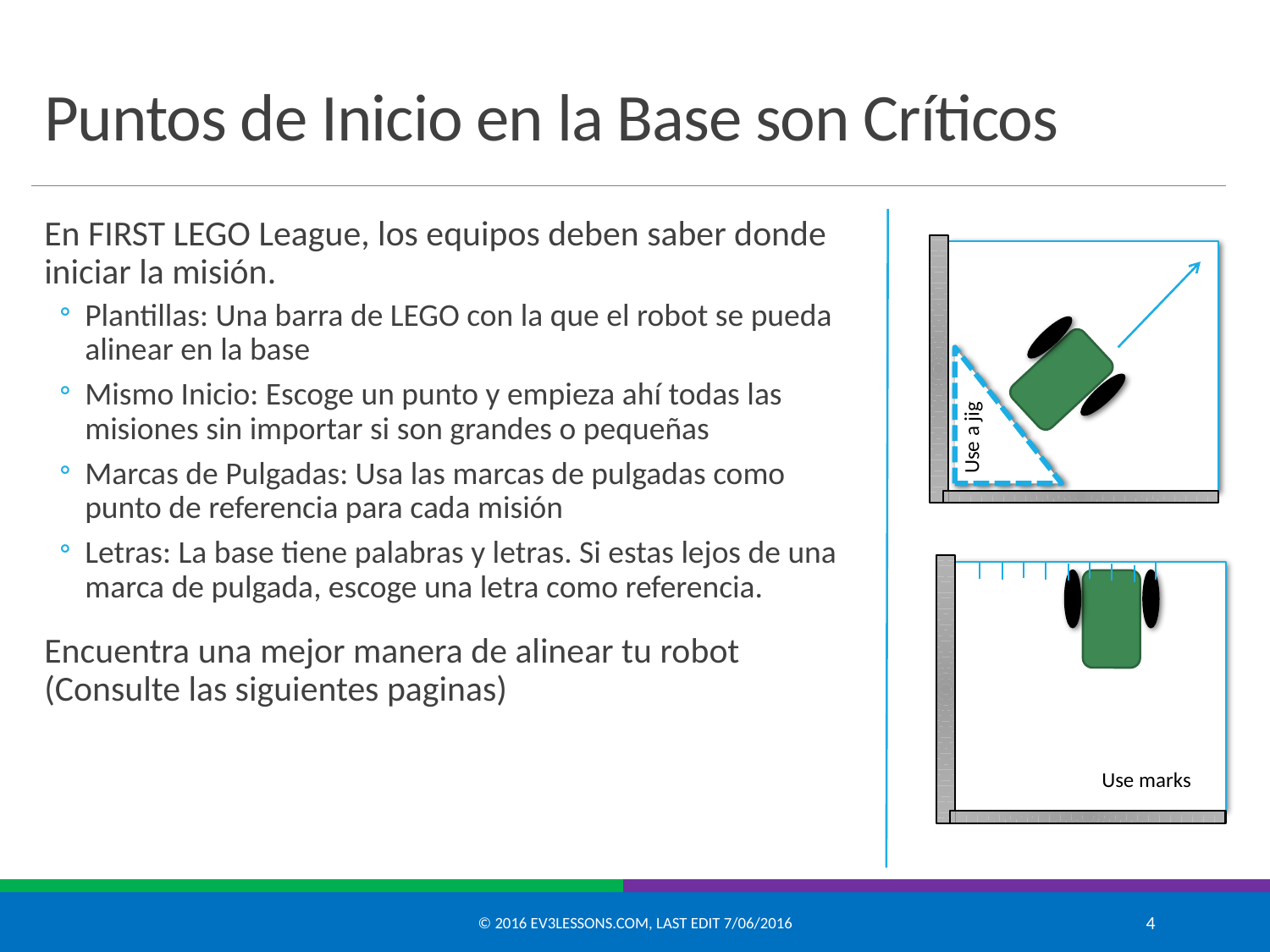

# Puntos de Inicio en la Base son Críticos
En FIRST LEGO League, los equipos deben saber donde iniciar la misión.
Plantillas: Una barra de LEGO con la que el robot se pueda alinear en la base
Mismo Inicio: Escoge un punto y empieza ahí todas las misiones sin importar si son grandes o pequeñas
Marcas de Pulgadas: Usa las marcas de pulgadas como punto de referencia para cada misión
Letras: La base tiene palabras y letras. Si estas lejos de una marca de pulgada, escoge una letra como referencia.
Encuentra una mejor manera de alinear tu robot (Consulte las siguientes paginas)

Use a jig

Use marks

© 2016 EV3Lessons.com, Last edit 7/06/2016
4